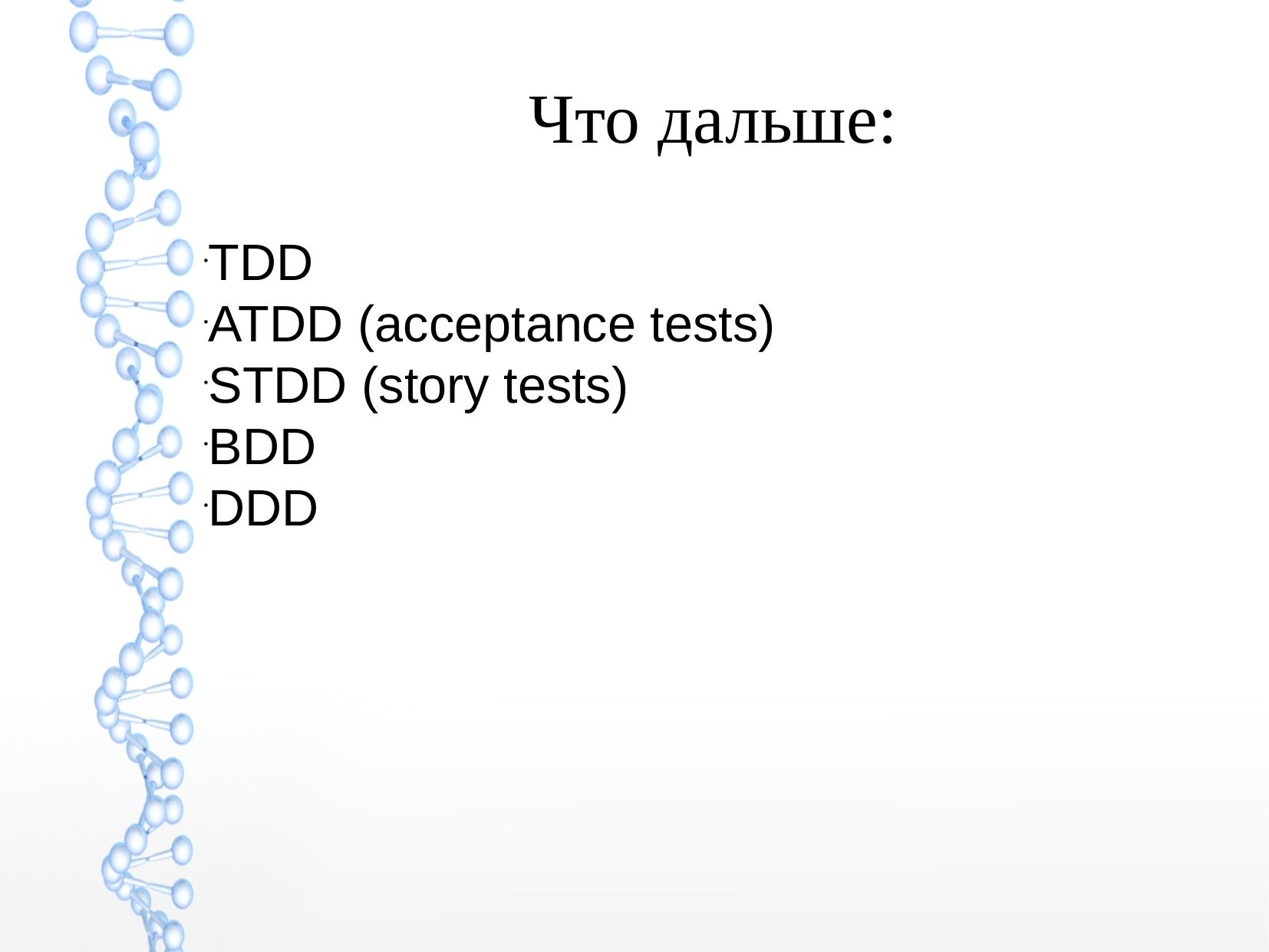

Что дальше:
TDD
ATDD (acceptance tests)
STDD (story tests)
BDD
DDD